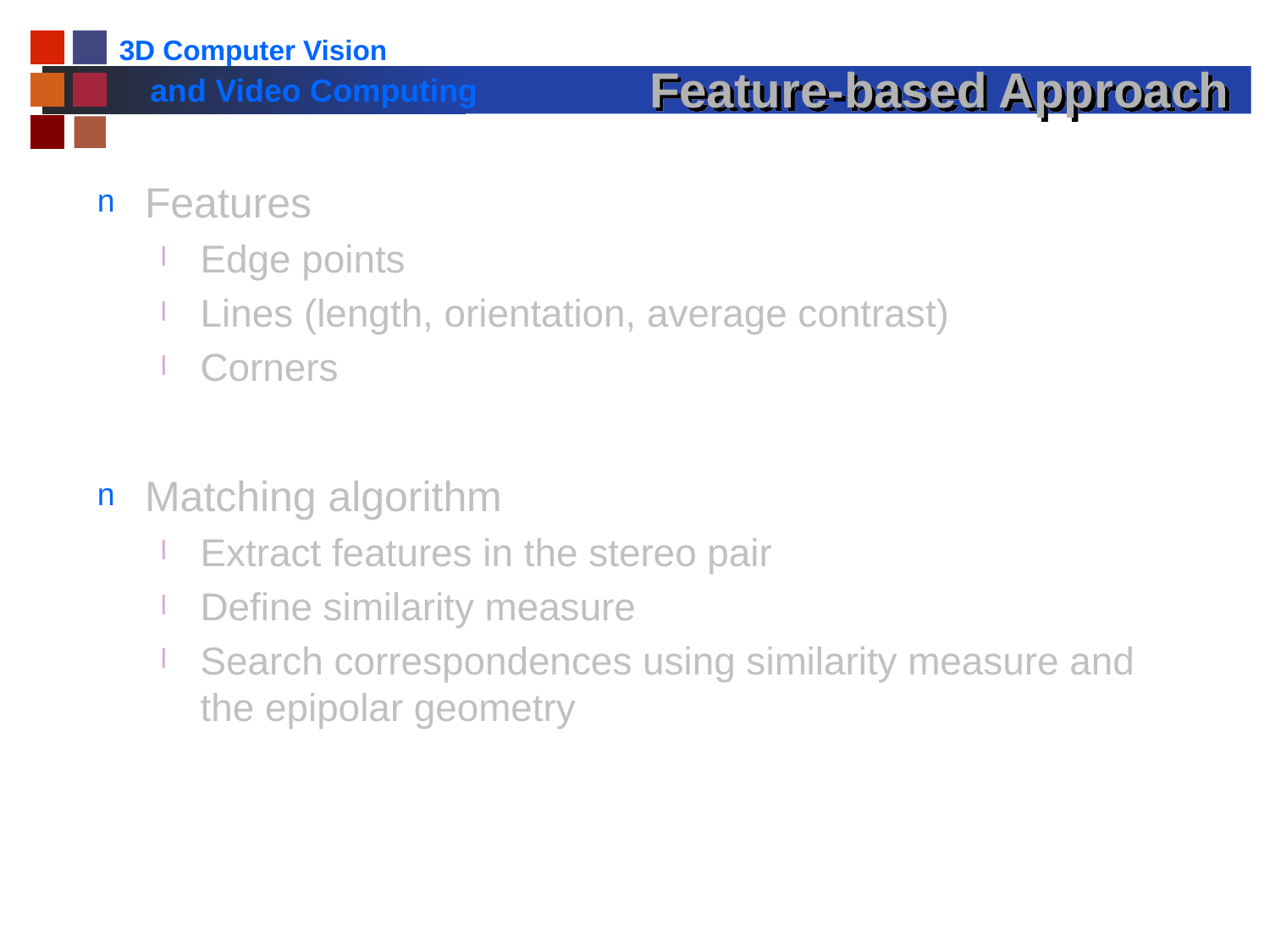

# Feature-based Approach
Features
Edge points
Lines (length, orientation, average contrast)
Corners

Matching algorithm
Extract features in the stereo pair
Define similarity measure
Search correspondences using similarity measure and the epipolar geometry